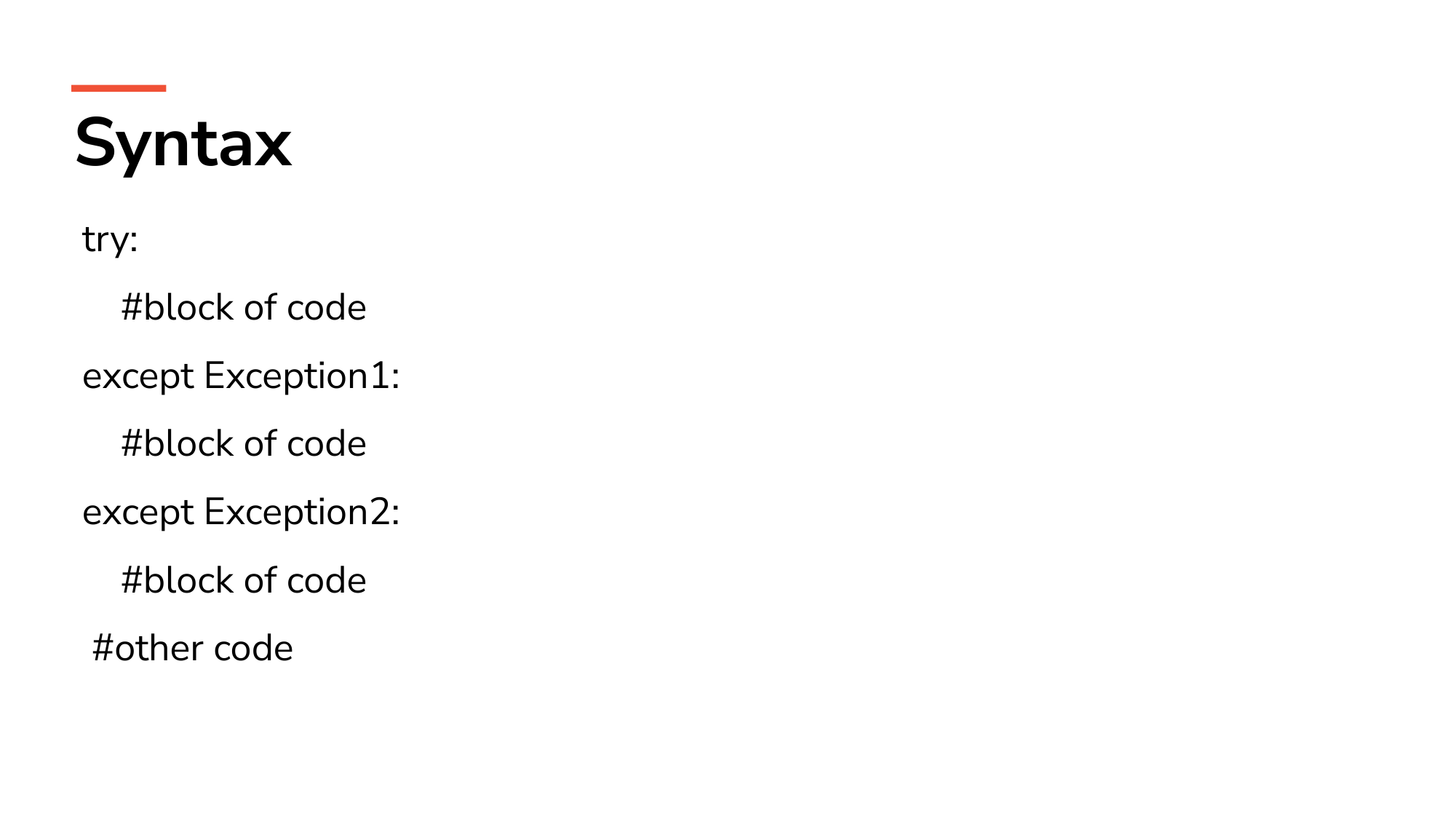

Syntax
try:
    #block of code
except Exception1:
    #block of code
except Exception2:
    #block of code
 #other code